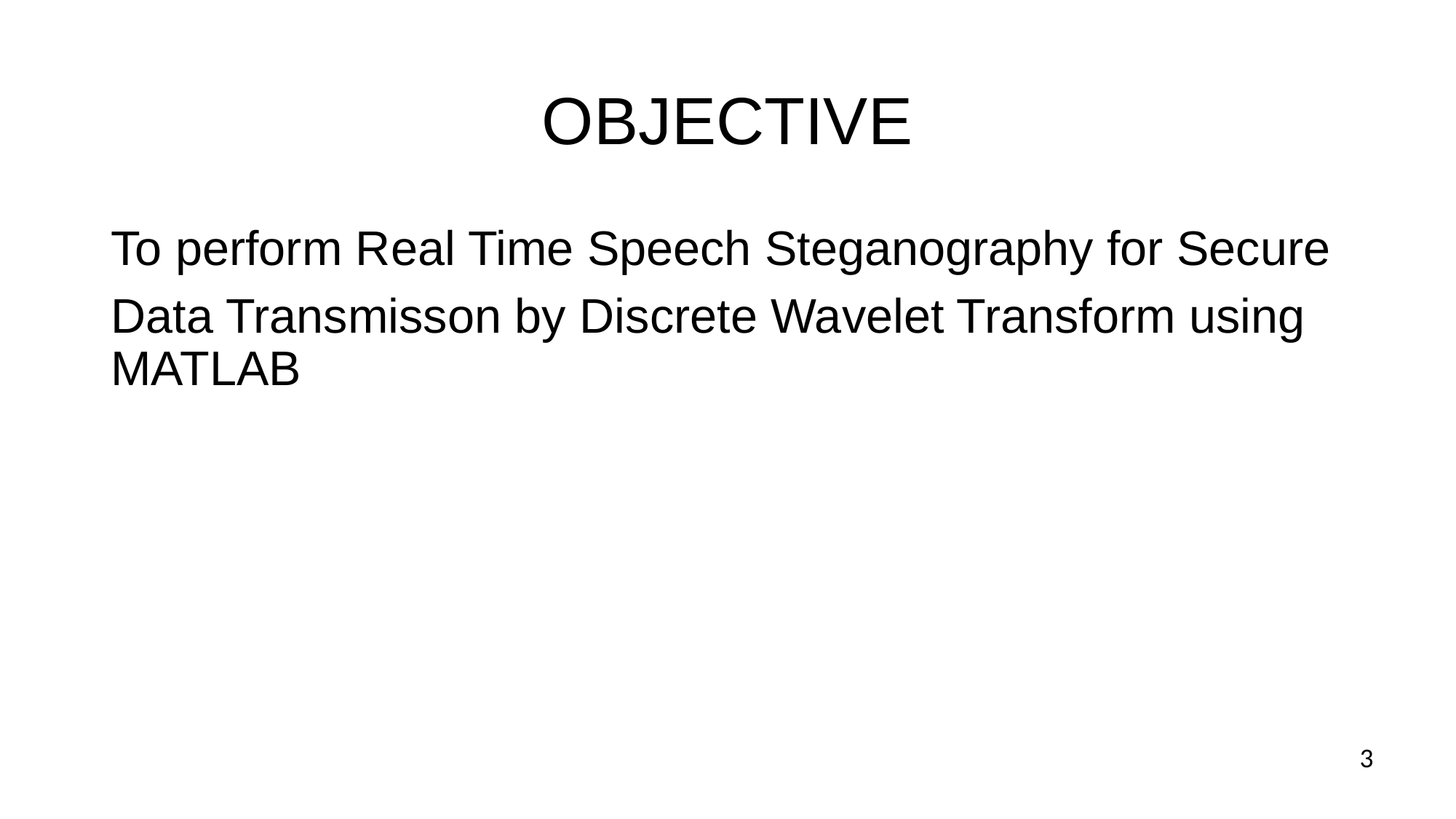

# OBJECTIVE
To perform Real Time Speech Steganography for Secure
Data Transmisson by Discrete Wavelet Transform using MATLAB
3